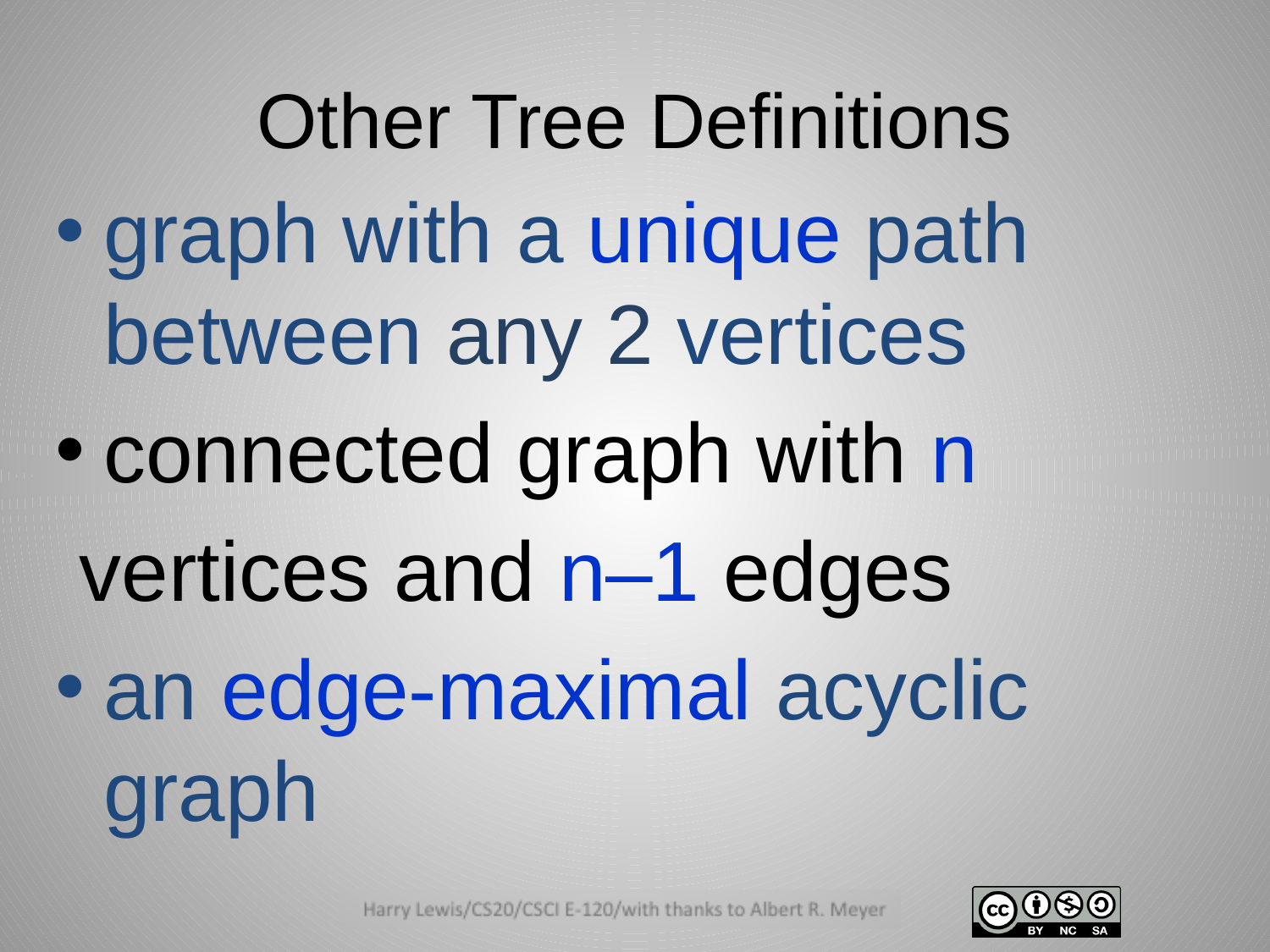

# Other Tree Definitions
graph with a unique path between any 2 vertices
connected graph with n
 vertices and n–1 edges
an edge-maximal acyclic graph